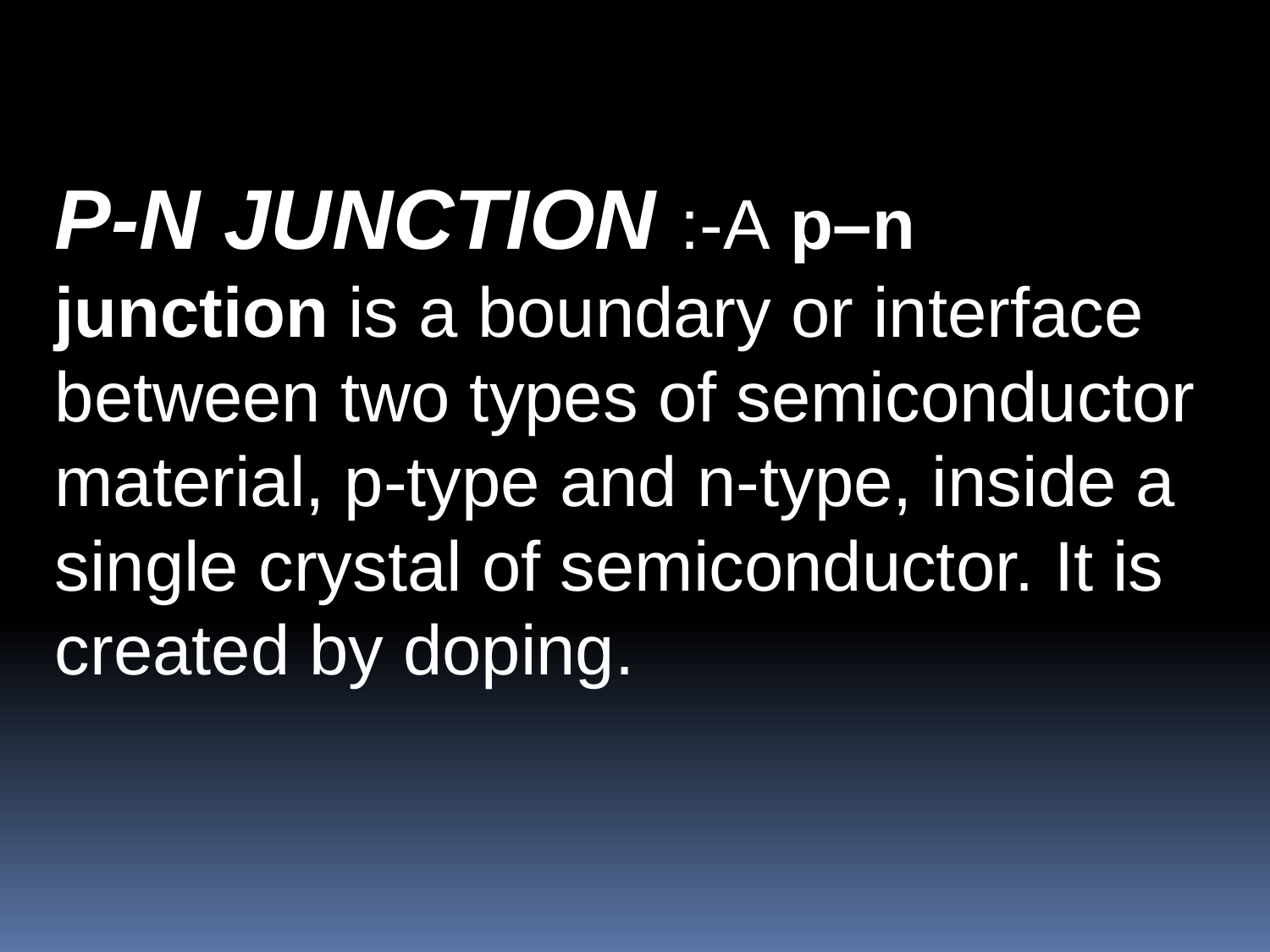

P-N JUNCTION :-A p–n junction is a boundary or interface between two types of semiconductor material, p-type and n-type, inside a single crystal of semiconductor. It is created by doping.